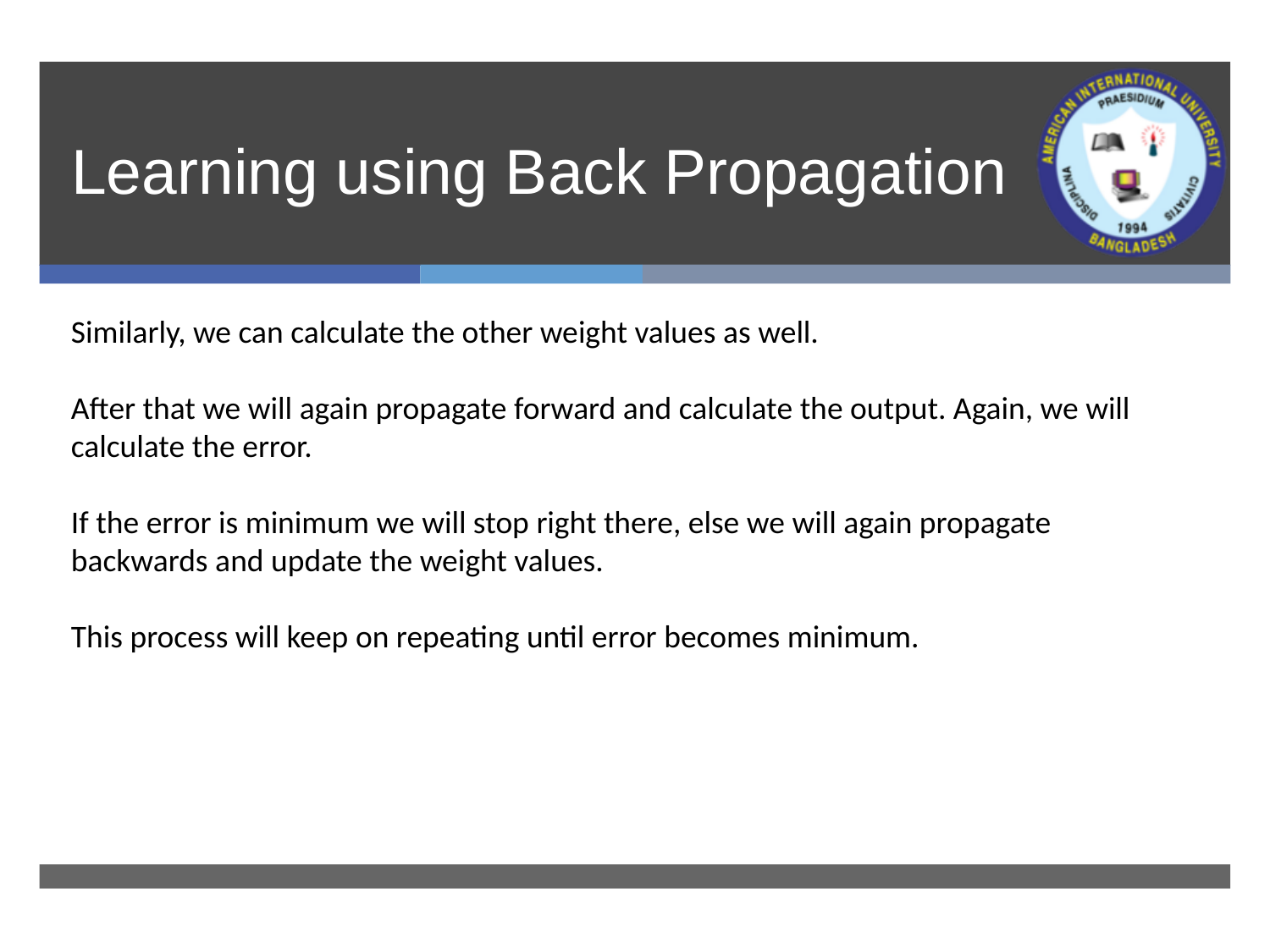

# Learning using Back Propagation
Similarly, we can calculate the other weight values as well.

After that we will again propagate forward and calculate the output. Again, we will calculate the error.

If the error is minimum we will stop right there, else we will again propagate backwards and update the weight values.

This process will keep on repeating until error becomes minimum.